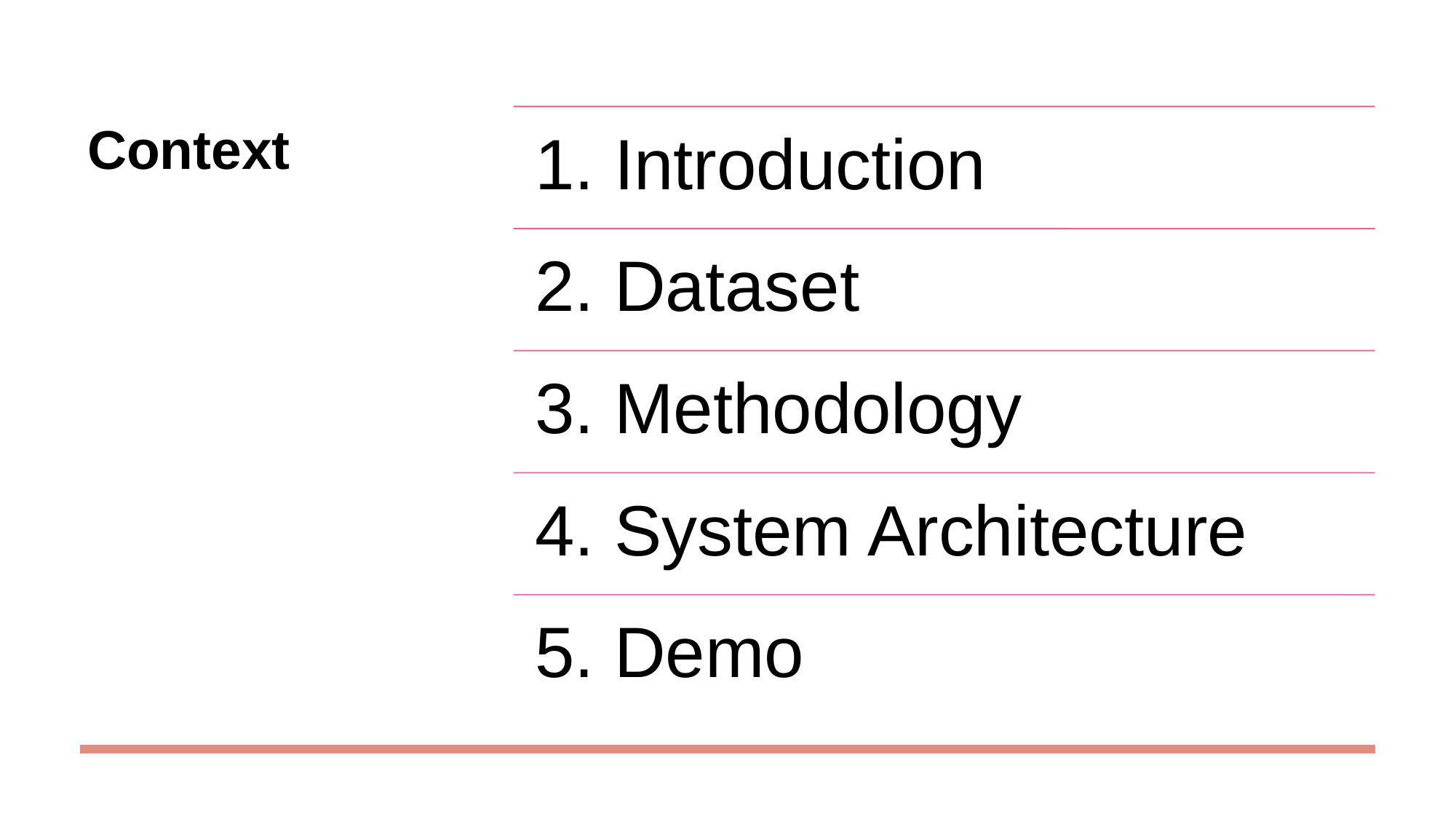

1. Introduction
2. Dataset
3. Methodology
4. System Architecture
5. Demo
# Context